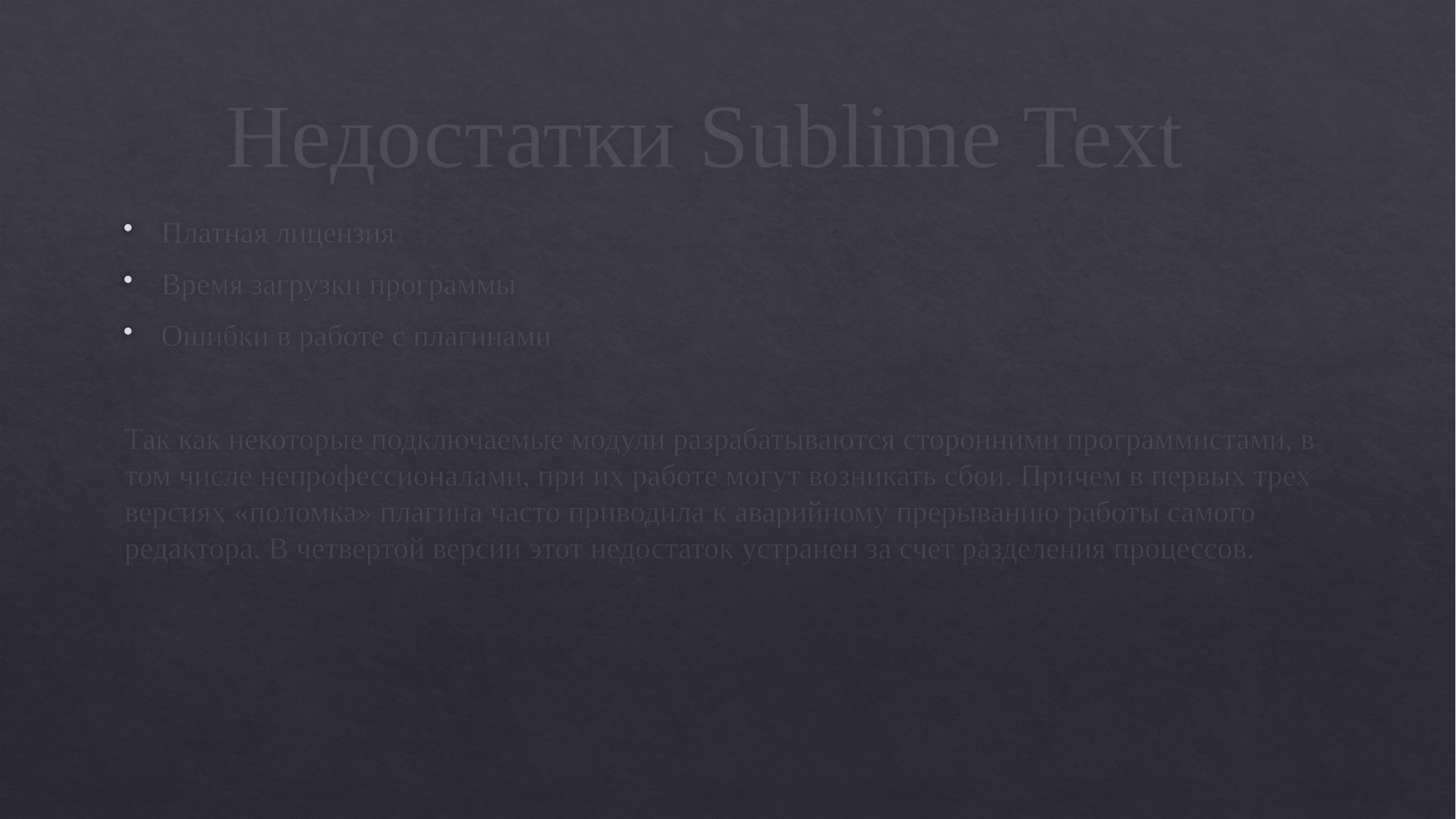

# Недостатки Sublime Text
Платная лицензия
Время загрузки программы
Ошибки в работе с плагинами

Так как некоторые подключаемые модули разрабатываются сторонними программистами, в том числе непрофессионалами, при их работе могут возникать сбои. Причем в первых трех версиях «поломка» плагина часто приводила к аварийному прерыванию работы самого редактора. В четвертой версии этот недостаток устранен за счет разделения процессов.